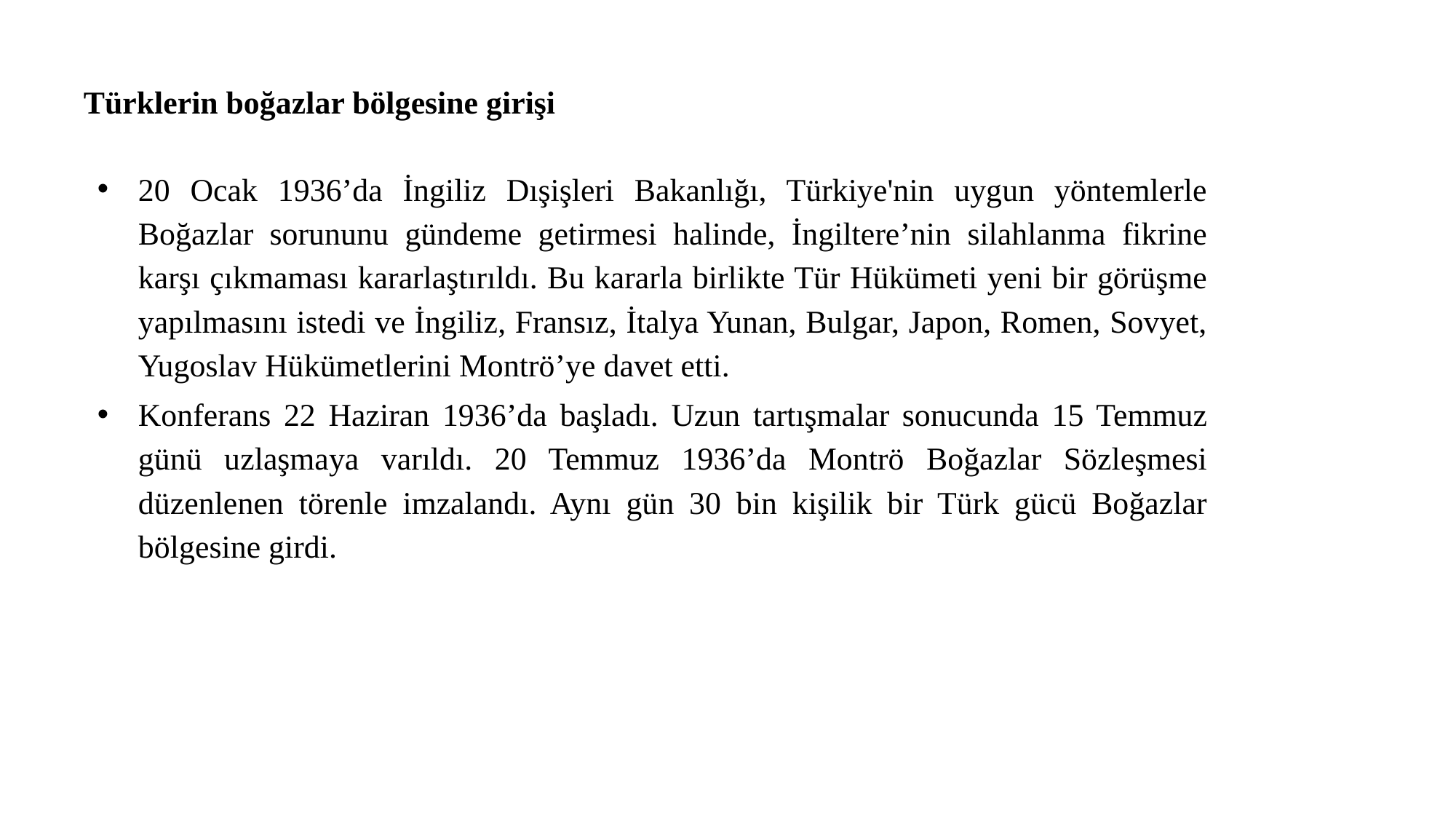

# Türklerin boğazlar bölgesine girişi
20 Ocak 1936’da İngiliz Dışişleri Bakanlığı, Türkiye'nin uygun yöntemlerle Boğazlar sorununu gündeme getirmesi halinde, İngiltere’nin silahlanma fikrine karşı çıkmaması kararlaştırıldı. Bu kararla birlikte Tür Hükümeti yeni bir görüşme yapılmasını istedi ve İngiliz, Fransız, İtalya Yunan, Bulgar, Japon, Romen, Sovyet, Yugoslav Hükümetlerini Montrö’ye davet etti.
Konferans 22 Haziran 1936’da başladı. Uzun tartışmalar sonucunda 15 Temmuz günü uzlaşmaya varıldı. 20 Temmuz 1936’da Montrö Boğazlar Sözleşmesi düzenlenen törenle imzalandı. Aynı gün 30 bin kişilik bir Türk gücü Boğazlar bölgesine girdi.